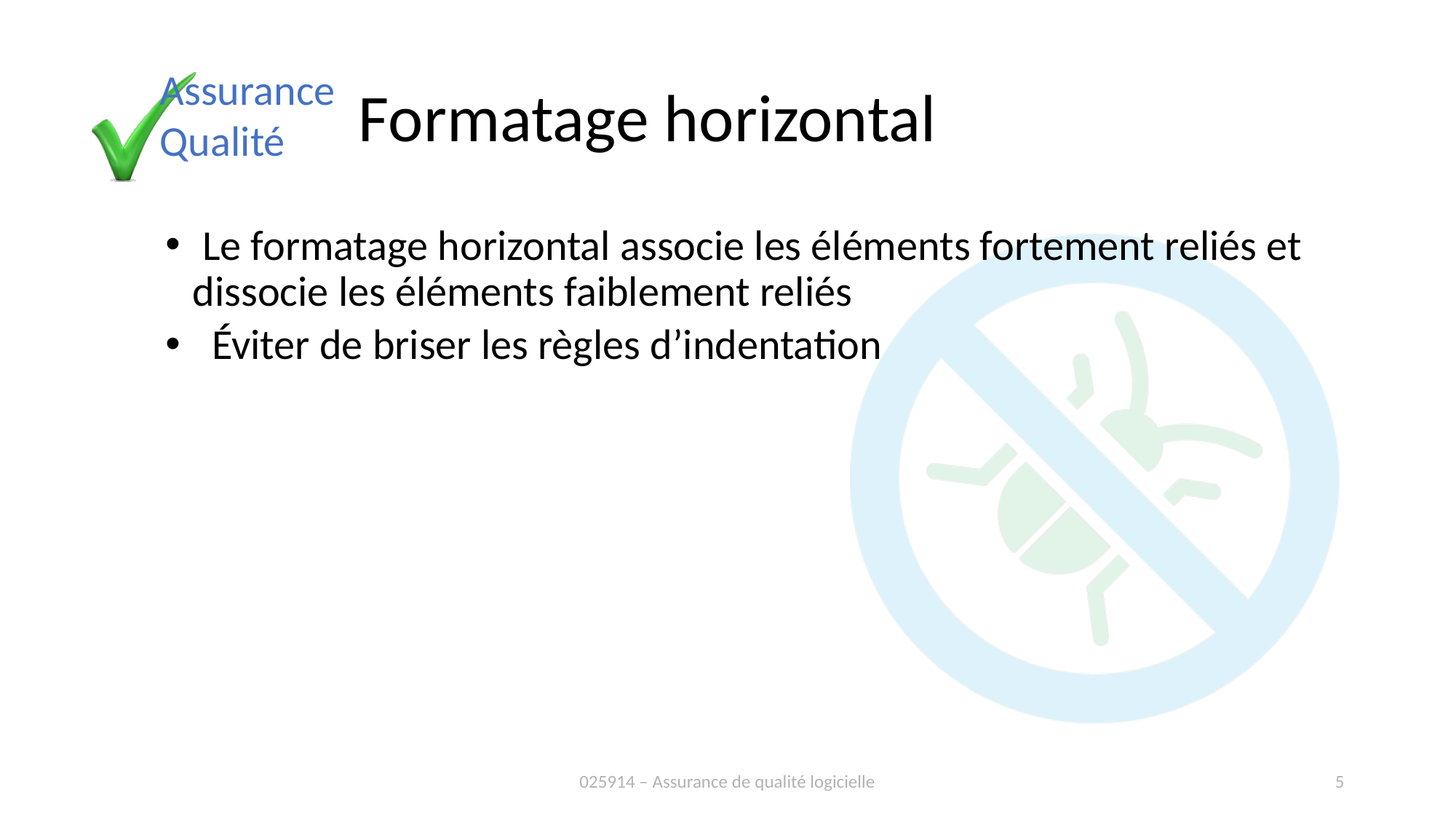

# Formatage horizontal
 Le formatage horizontal associe les éléments fortement reliés et dissocie les éléments faiblement reliés
  Éviter de briser les règles d’indentation

025914 – Assurance de qualité logicielle
5